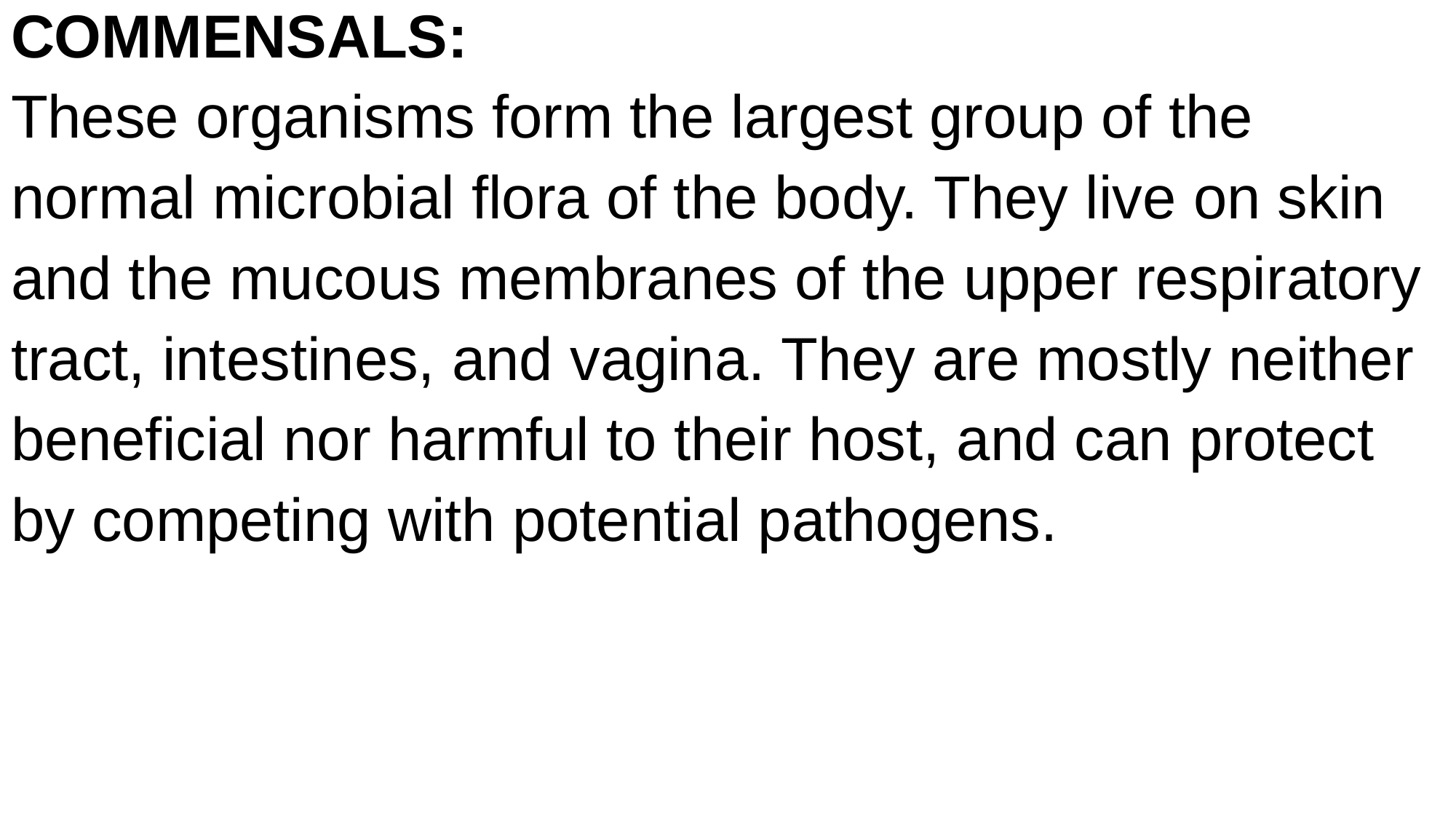

COMMENSALS:
These organisms form the largest group of the
normal microbial flora of the body. They live on skin
and the mucous membranes of the upper respiratory
tract, intestines, and vagina. They are mostly neither
beneficial nor harmful to their host, and can protect
by competing with potential pathogens.